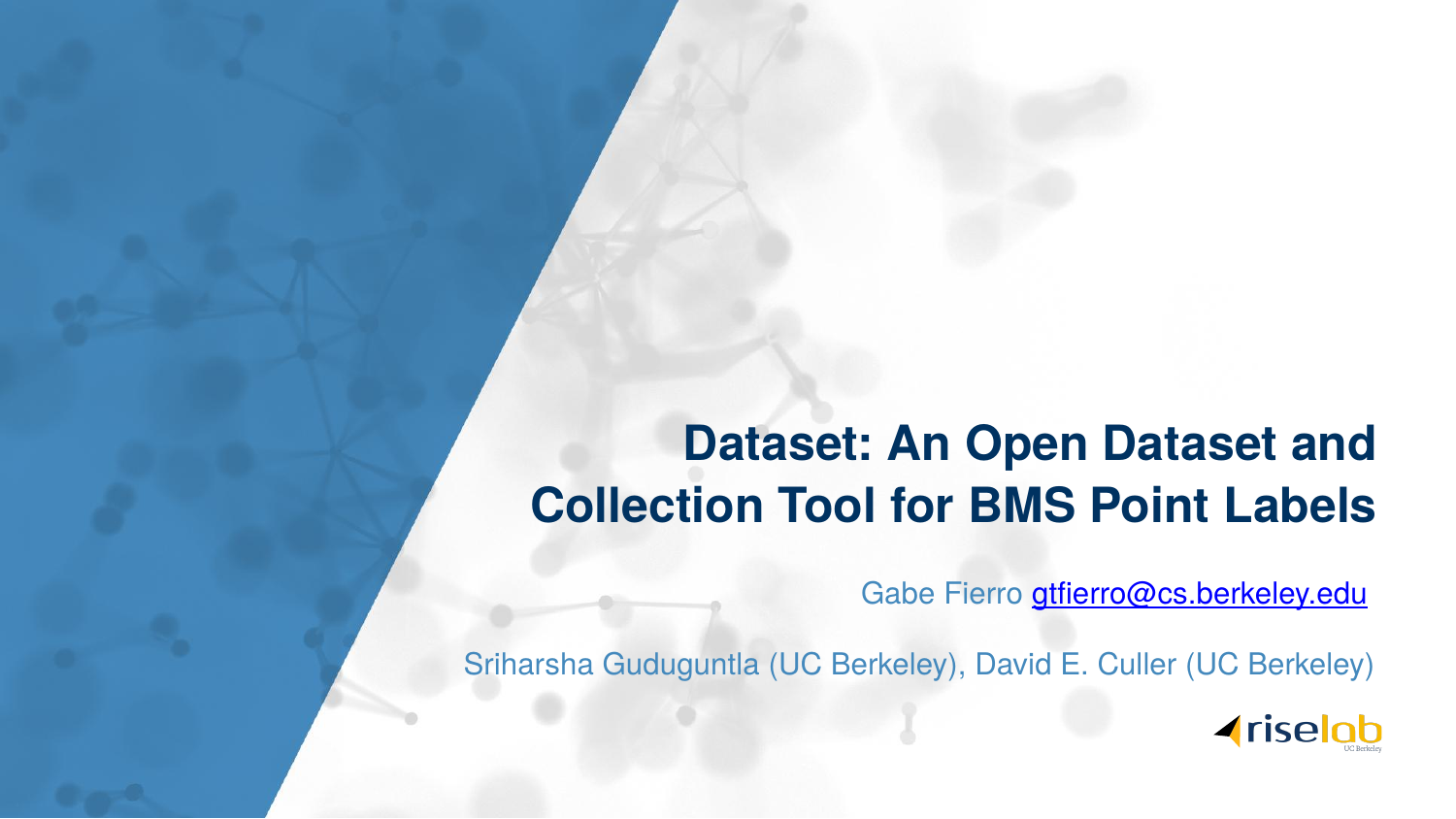

Dataset: An Open Dataset and Collection Tool for BMS Point Labels
Gabe Fierro gtfierro@cs.berkeley.edu
Sriharsha Guduguntla (UC Berkeley), David E. Culler (UC Berkeley)